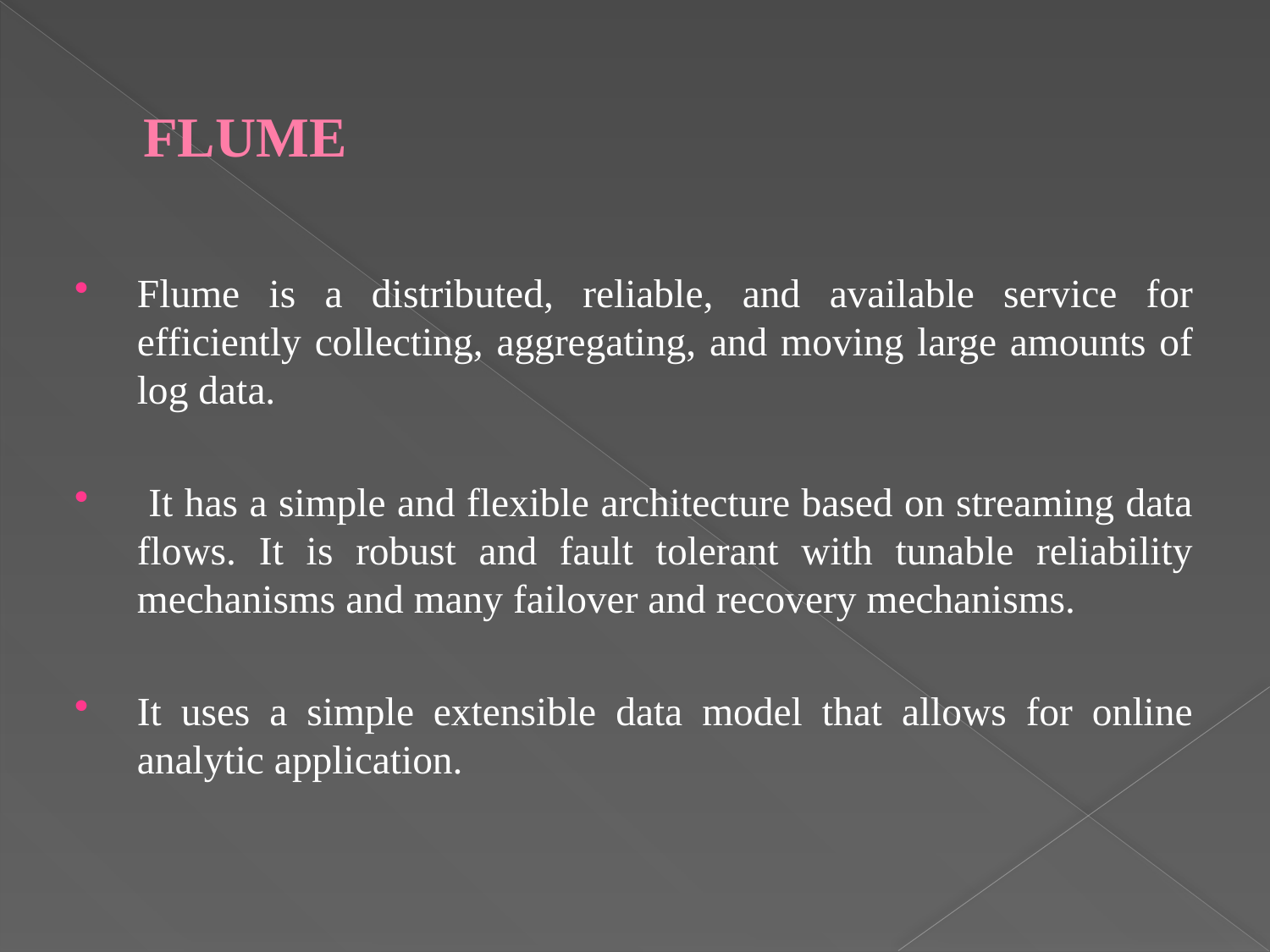

# FLUME
Flume is a distributed, reliable, and available service for efficiently collecting, aggregating, and moving large amounts of log data.

 It has a simple and flexible architecture based on streaming data flows. It is robust and fault tolerant with tunable reliability mechanisms and many failover and recovery mechanisms.

It uses a simple extensible data model that allows for online analytic application.